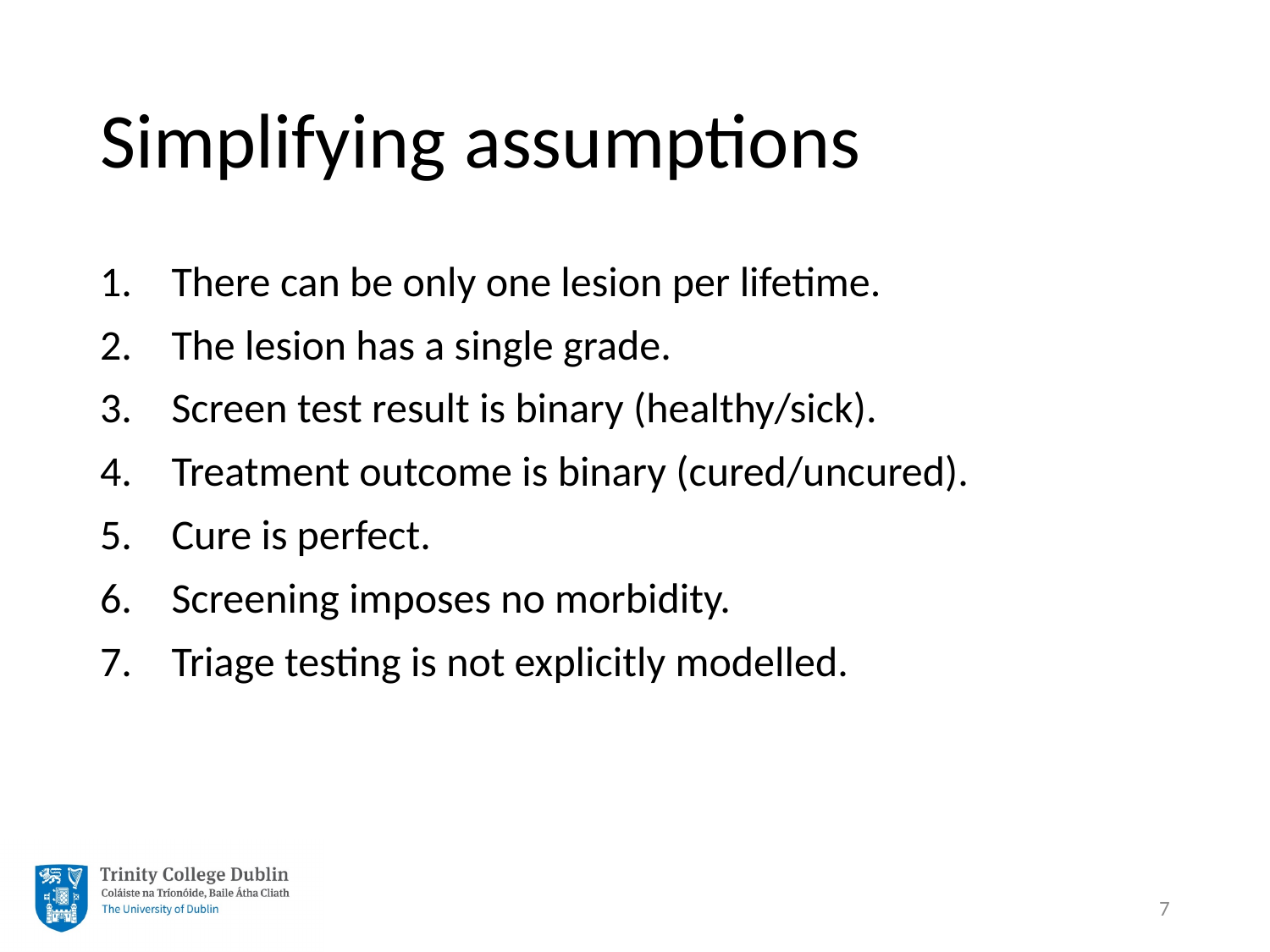

# Simplifying assumptions
There can be only one lesion per lifetime.
The lesion has a single grade.
Screen test result is binary (healthy/sick).
Treatment outcome is binary (cured/uncured).
Cure is perfect.
Screening imposes no morbidity.
Triage testing is not explicitly modelled.
7